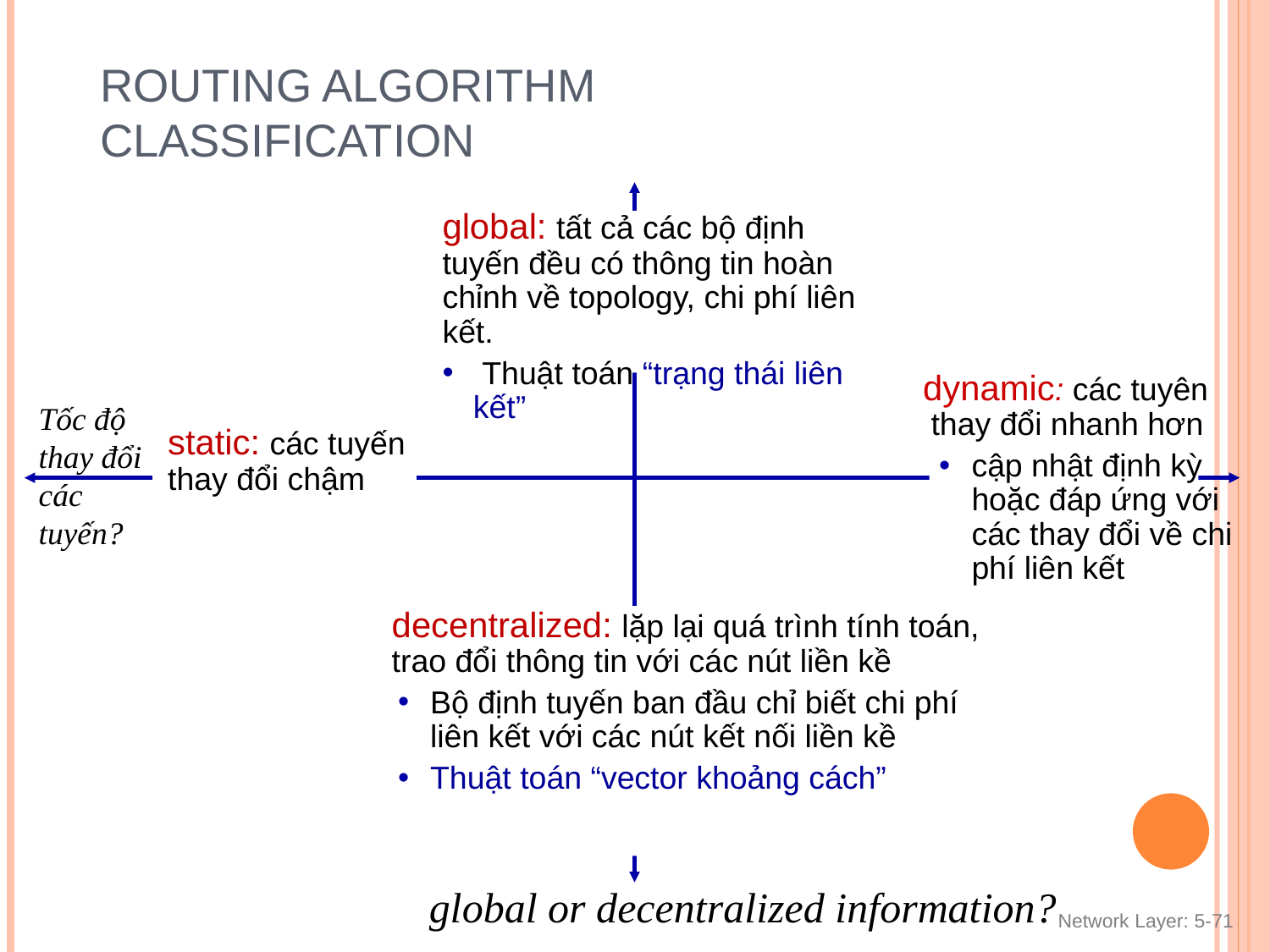

# Routing algorithm classification

global: tất cả các bộ định tuyến đều có thông tin hoàn chỉnh về topology, chi phí liên kết.
 Thuật toán “trạng thái liên kết”

dynamic: các tuyên thay đổi nhanh hơn
cập nhật định kỳ hoặc đáp ứng với các thay đổi về chi phí liên kết

Tốc độ thay đổi các tuyến?
static: các tuyến thay đổi chậm

decentralized: lặp lại quá trình tính toán, trao đổi thông tin với các nút liền kề
Bộ định tuyến ban đầu chỉ biết chi phí liên kết với các nút kết nối liền kề
Thuật toán “vector khoảng cách”

global or decentralized information?
Network Layer: 5-71